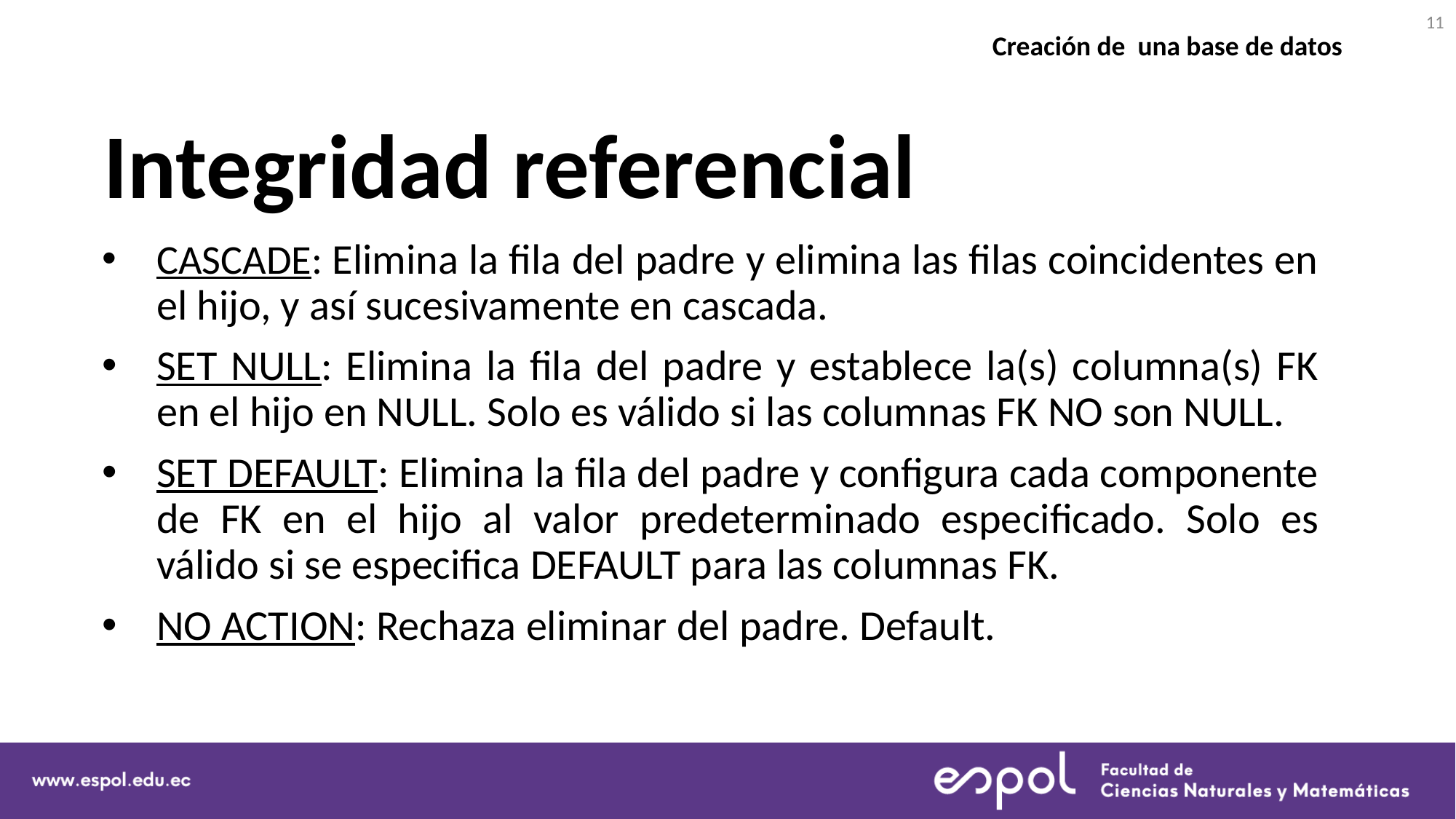

11
Creación de  una base de datos
# Integridad referencial
CASCADE: Elimina la fila del padre y elimina las filas coincidentes en el hijo, y así sucesivamente en cascada.
SET NULL: Elimina la fila del padre y establece la(s) columna(s) FK en el hijo en NULL. Solo es válido si las columnas FK NO son NULL.
SET DEFAULT: Elimina la fila del padre y configura cada componente de FK en el hijo al valor predeterminado especificado. Solo es válido si se especifica DEFAULT para las columnas FK.
NO ACTION: Rechaza eliminar del padre. Default.